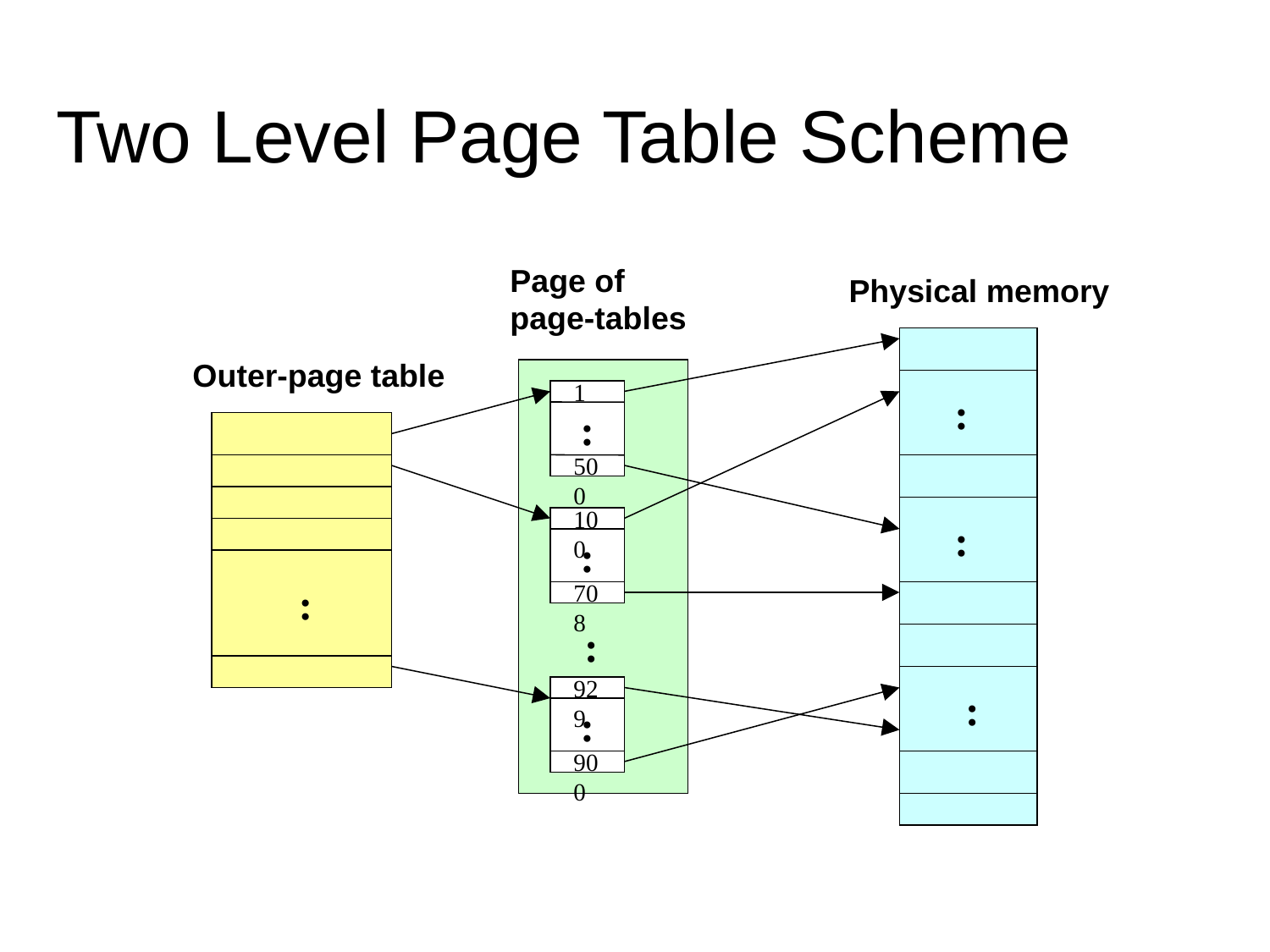

# Two Level Page Table Scheme
Page of
page-tables
Physical memory

Outer-page table

1
:
:

500
100
:
:
:
708
:
929
:
:
900